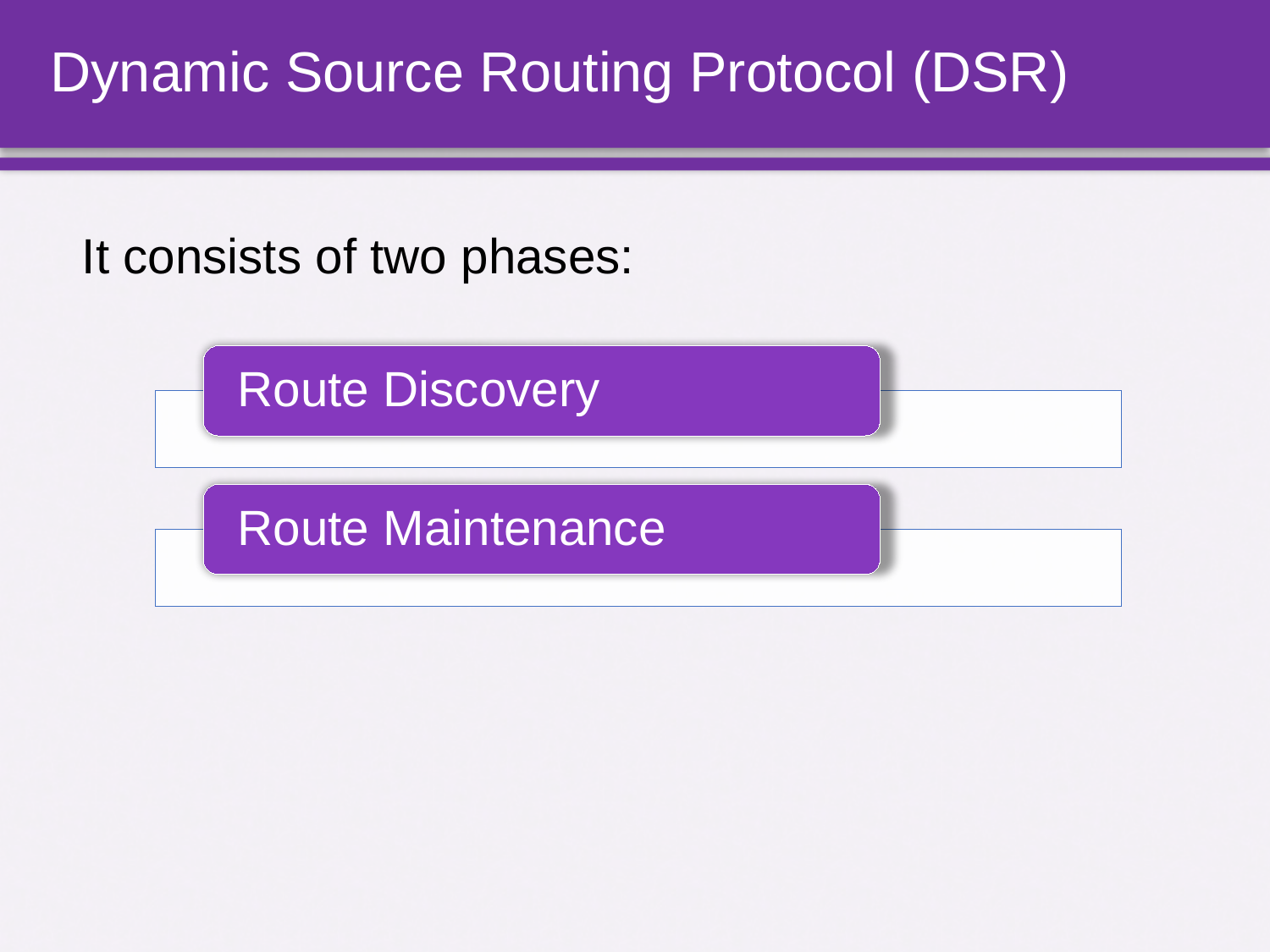

# Dynamic Source Routing Protocol (DSR)
	It consists of two phases:
Route Discovery
Route Maintenance